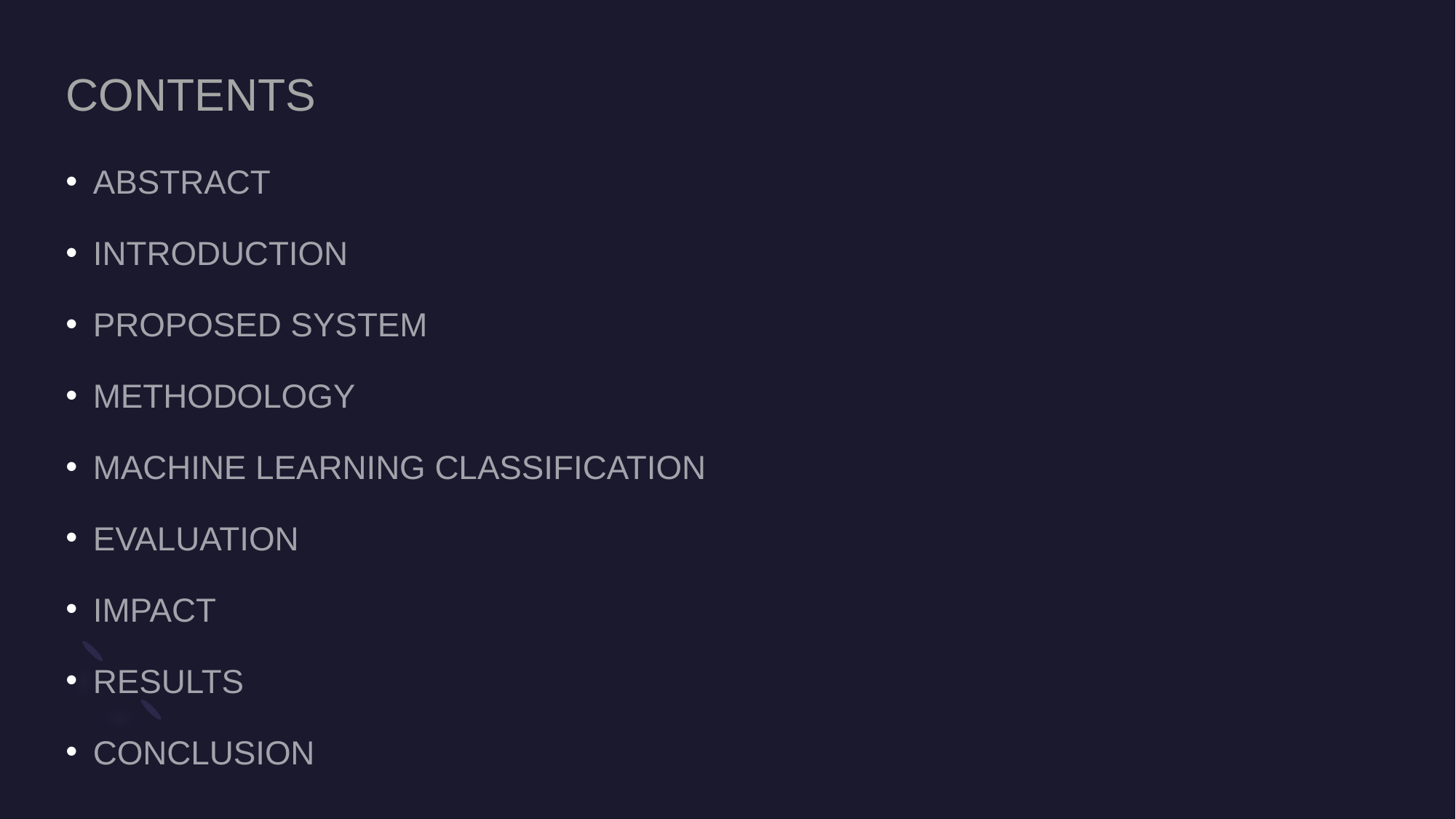

# CONTENTS
ABSTRACT
INTRODUCTION
PROPOSED SYSTEM
METHODOLOGY
MACHINE LEARNING CLASSIFICATION
EVALUATION
IMPACT
RESULTS
CONCLUSION